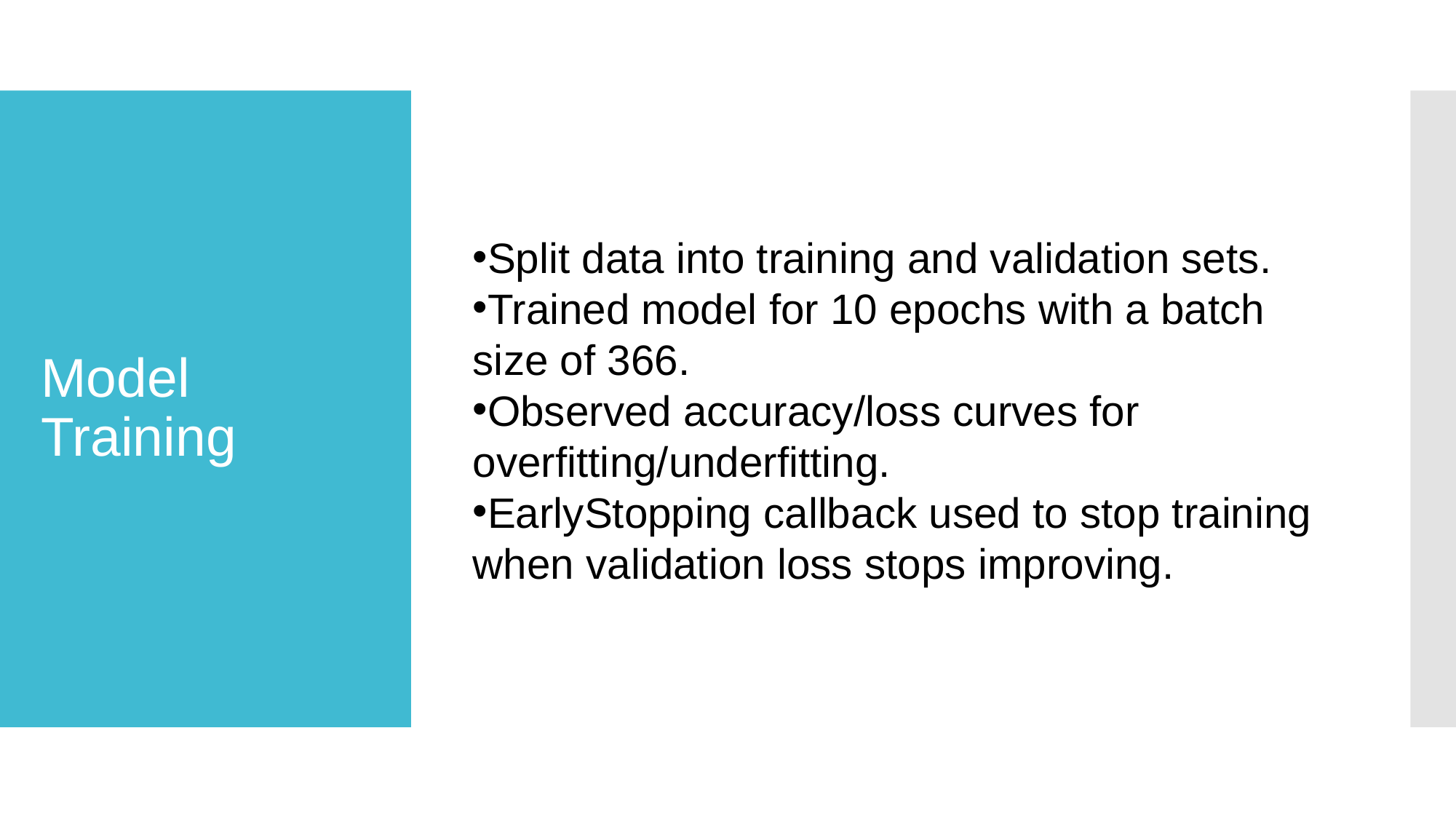

# Model Training
Split data into training and validation sets.
Trained model for 10 epochs with a batch size of 366.
Observed accuracy/loss curves for overfitting/underfitting.
EarlyStopping callback used to stop training when validation loss stops improving.